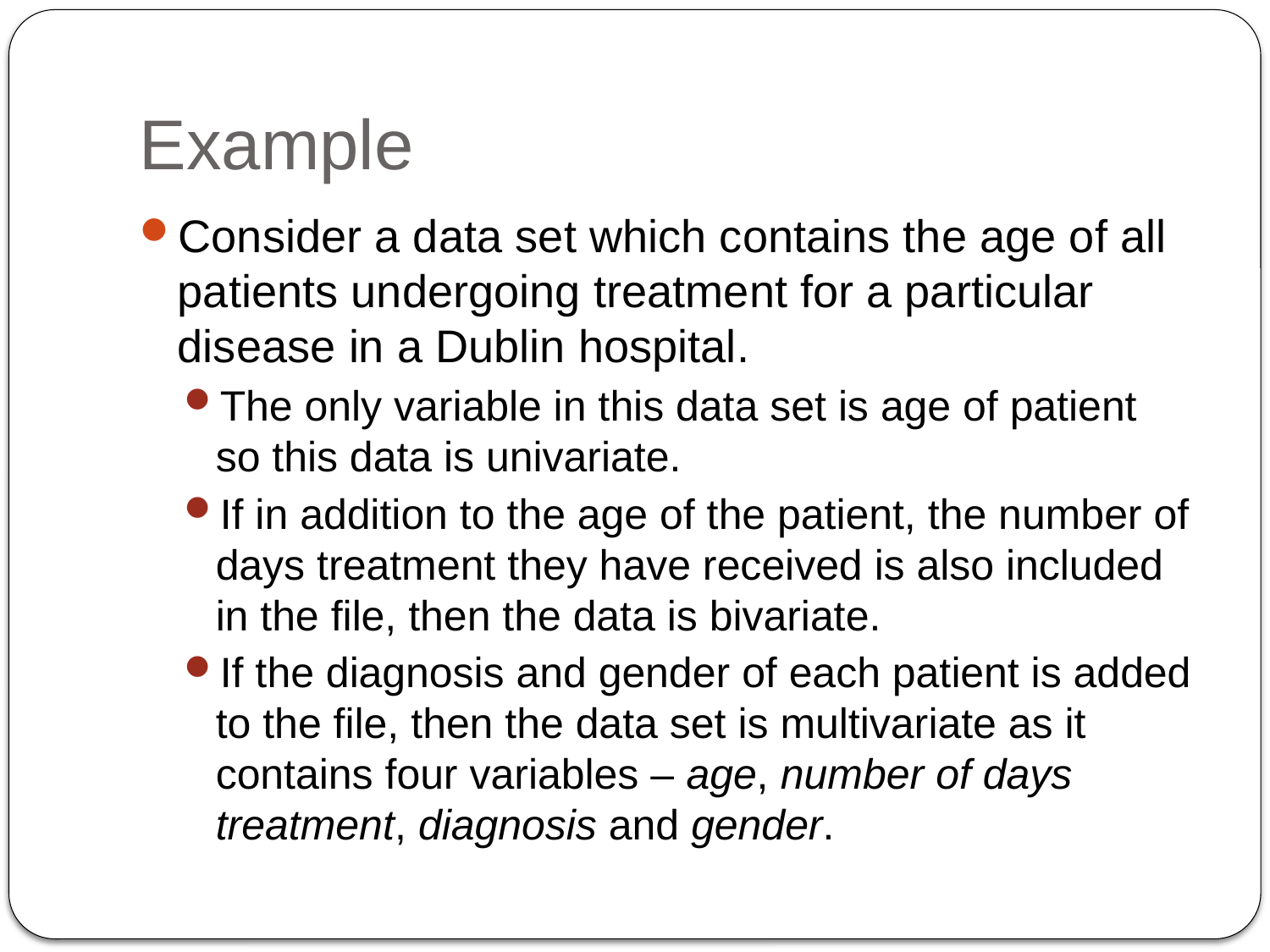

# Example
Consider a data set which contains the age of all patients undergoing treatment for a particular disease in a Dublin hospital.
The only variable in this data set is age of patient so this data is univariate.
If in addition to the age of the patient, the number of days treatment they have received is also included in the file, then the data is bivariate.
If the diagnosis and gender of each patient is added to the file, then the data set is multivariate as it contains four variables – age, number of days treatment, diagnosis and gender.